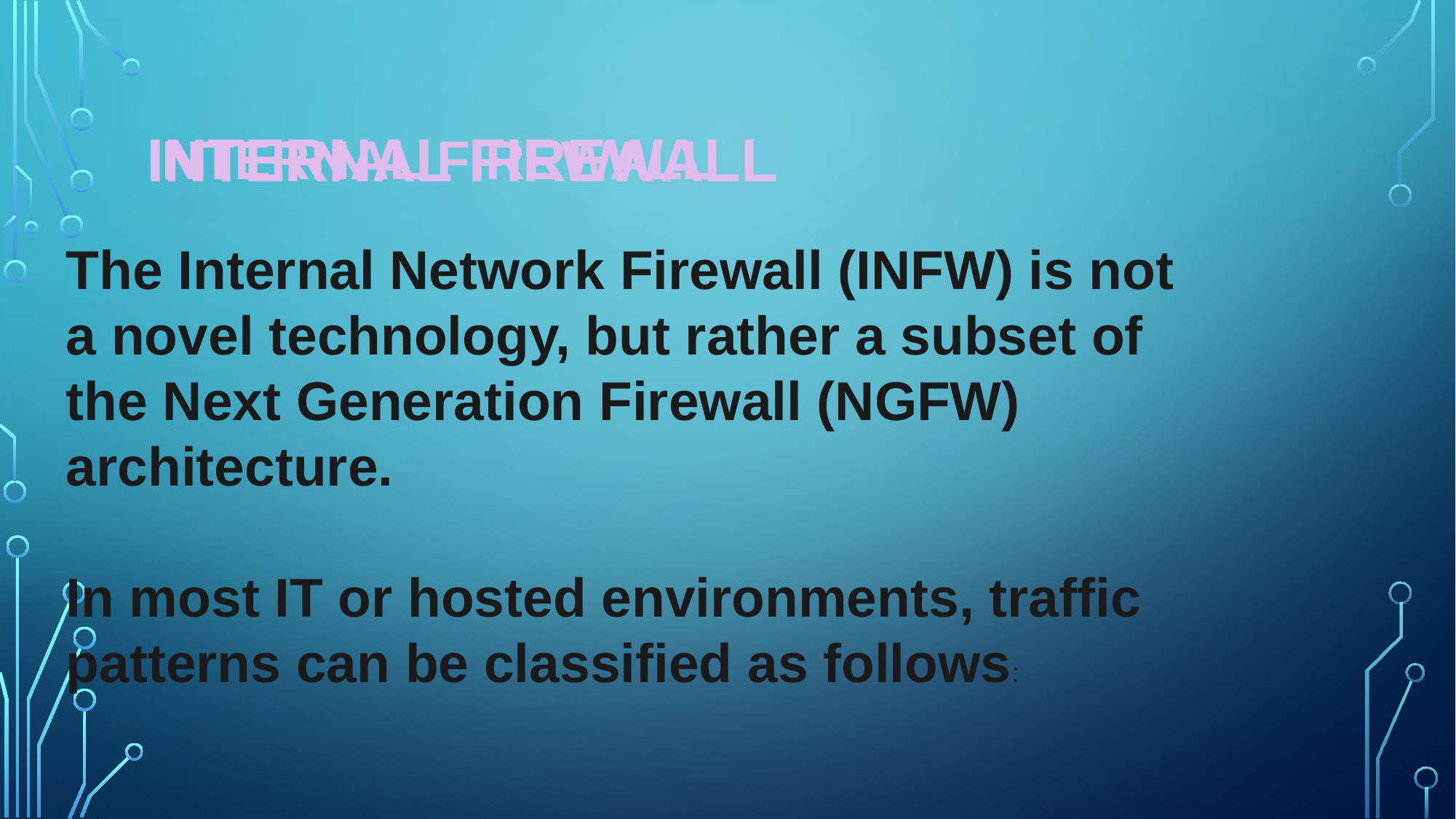

Internal firewall
# Internal firewall
The Internal Network Firewall (INFW) is not a novel technology, but rather a subset of the Next Generation Firewall (NGFW) architecture.

In most IT or hosted environments, traffic patterns can be classified as follows: